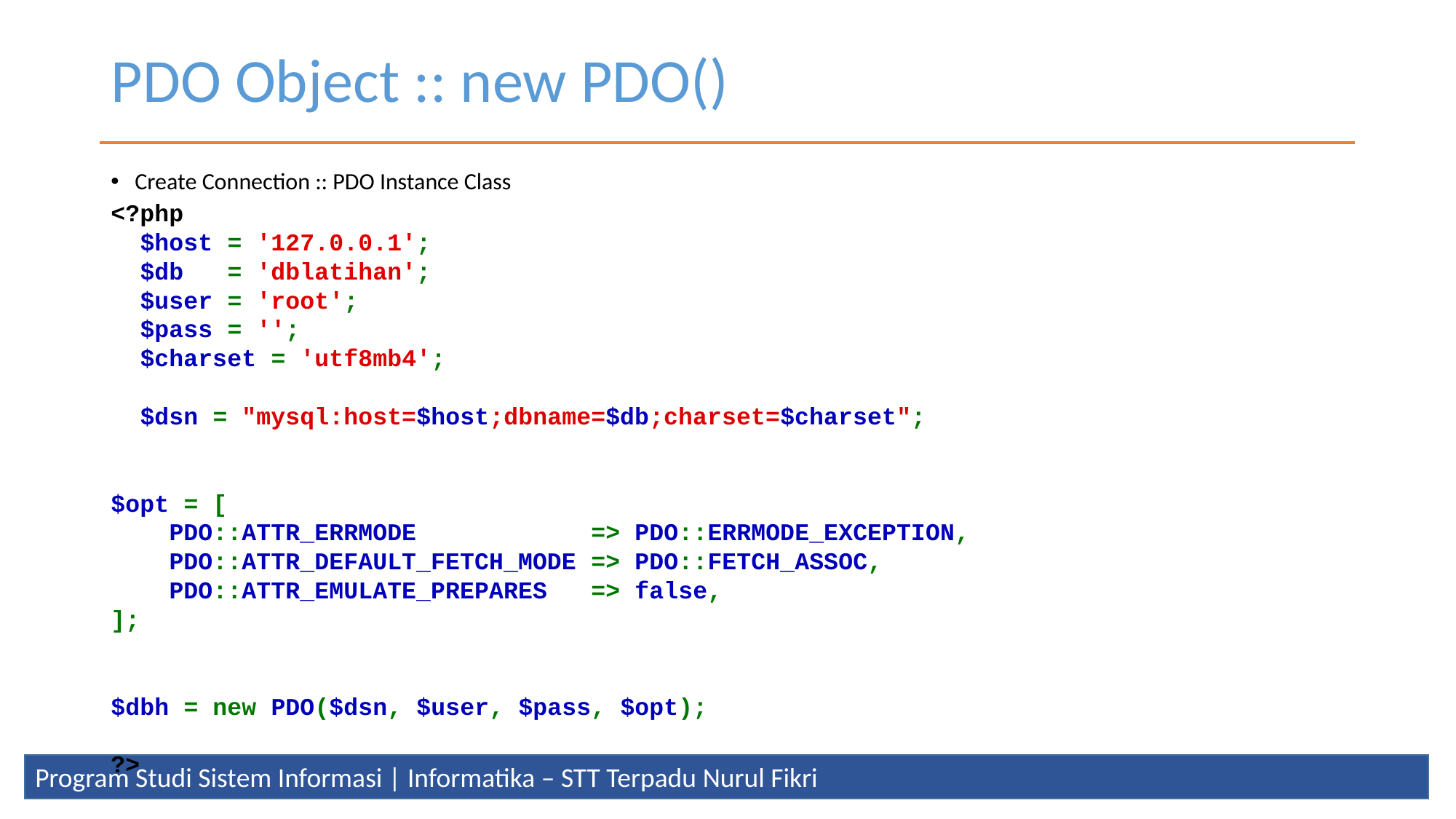

# PDO Object :: new PDO()
Create Connection :: PDO Instance Class
<?php
  $host = '127.0.0.1';
  $db   = 'dblatihan';
  $user = 'root';
  $pass = '';
  $charset = 'utf8mb4';
  $dsn = "mysql:host=$host;dbname=$db;charset=$charset";

$opt = [
    PDO::ATTR_ERRMODE            => PDO::ERRMODE_EXCEPTION,
    PDO::ATTR_DEFAULT_FETCH_MODE => PDO::FETCH_ASSOC,
    PDO::ATTR_EMULATE_PREPARES   => false,
];
$dbh = new PDO($dsn, $user, $pass, $opt);

?>